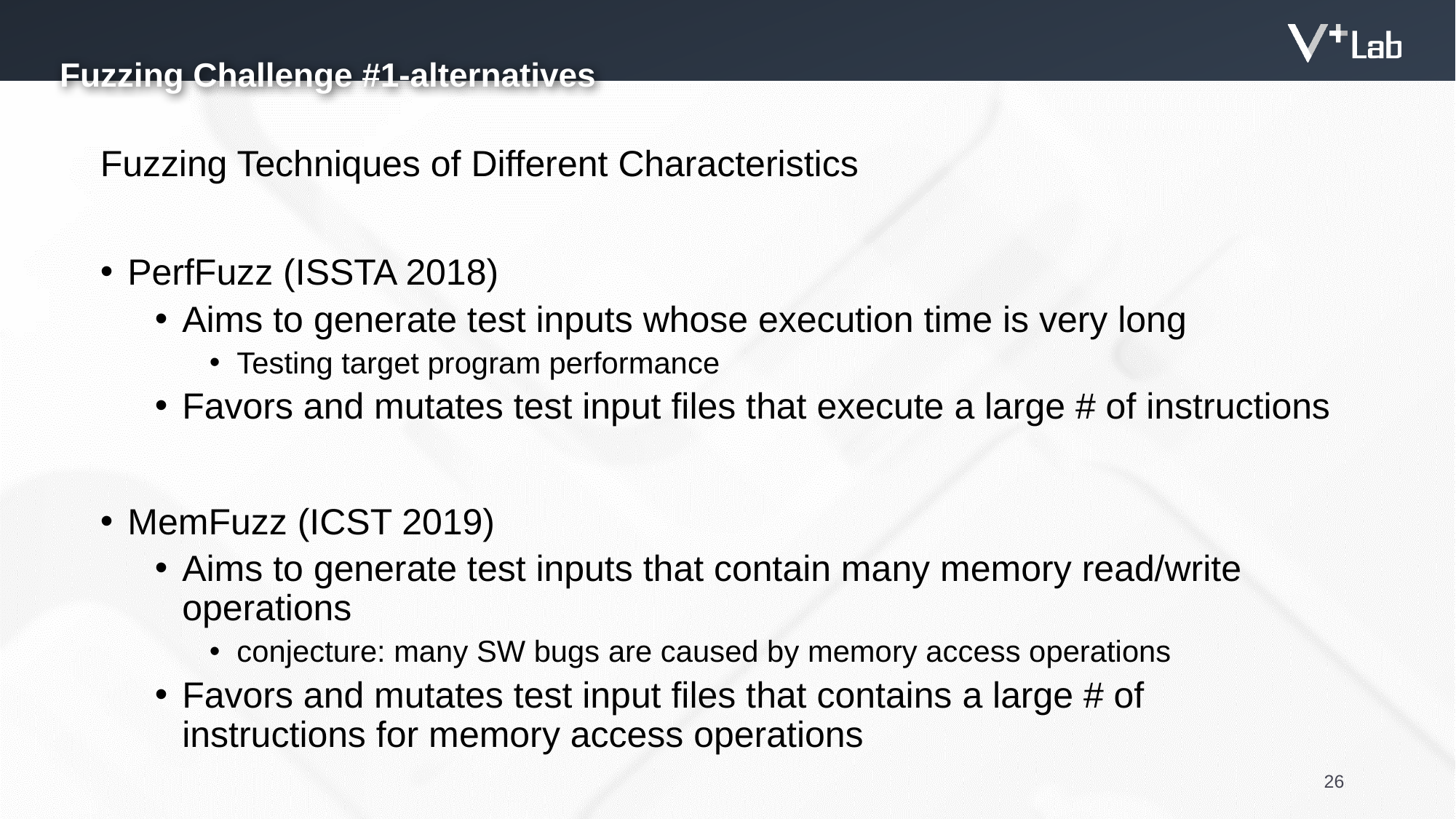

Fuzzing Challenge #1-alternatives
Fuzzing Techniques of Different Characteristics

PerfFuzz (ISSTA 2018)
Aims to generate test inputs whose execution time is very long
Testing target program performance
Favors and mutates test input files that execute a large # of instructions

MemFuzz (ICST 2019)
Aims to generate test inputs that contain many memory read/write operations
conjecture: many SW bugs are caused by memory access operations
Favors and mutates test input files that contains a large # of instructions for memory access operations
26